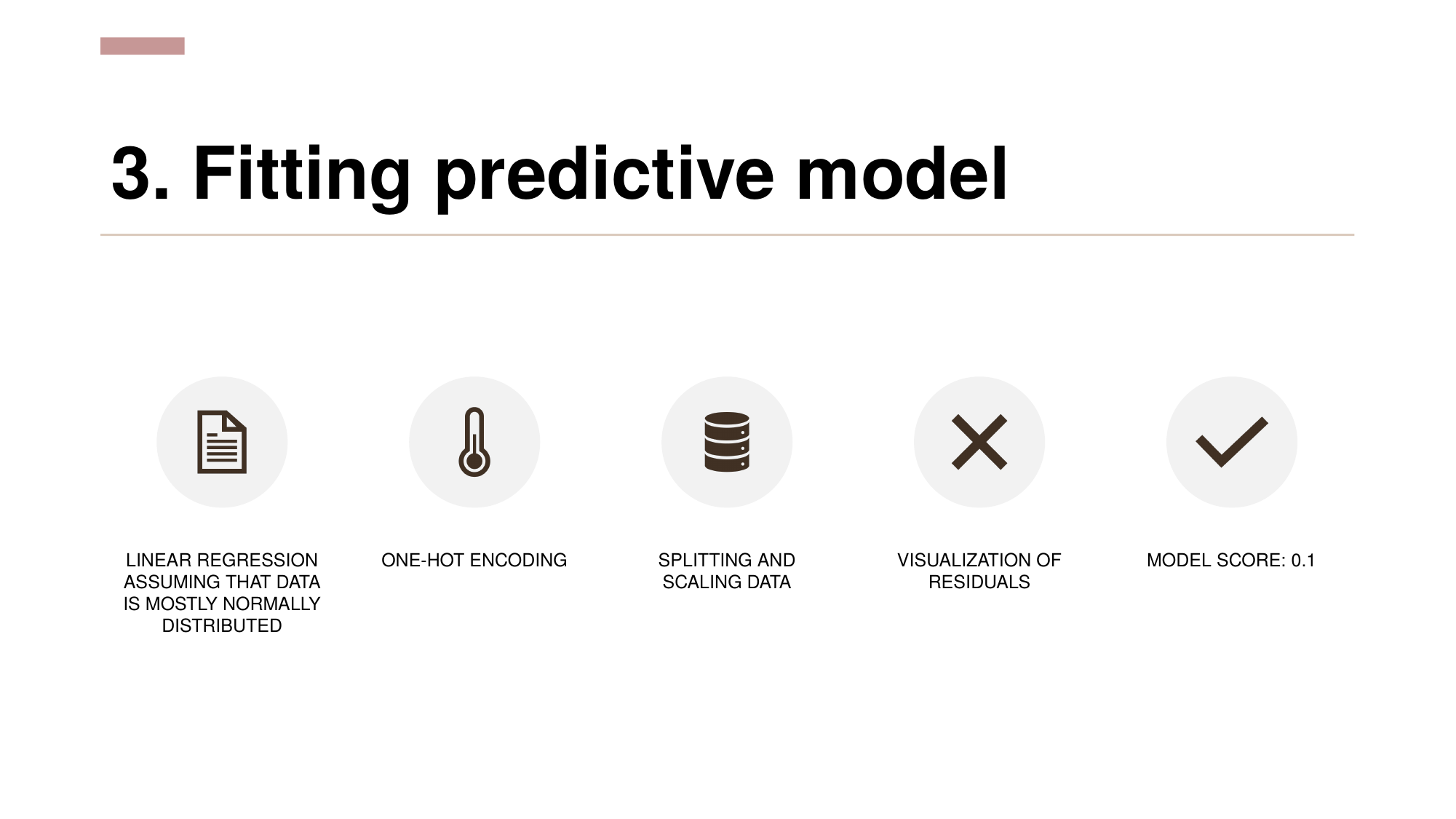

# 3. Fitting predictive model

Linear Regression assuming that data is mostly normally distributed
One-hot encoding
Splitting and scaling data
Visualization of residuals
Model score: 0.1